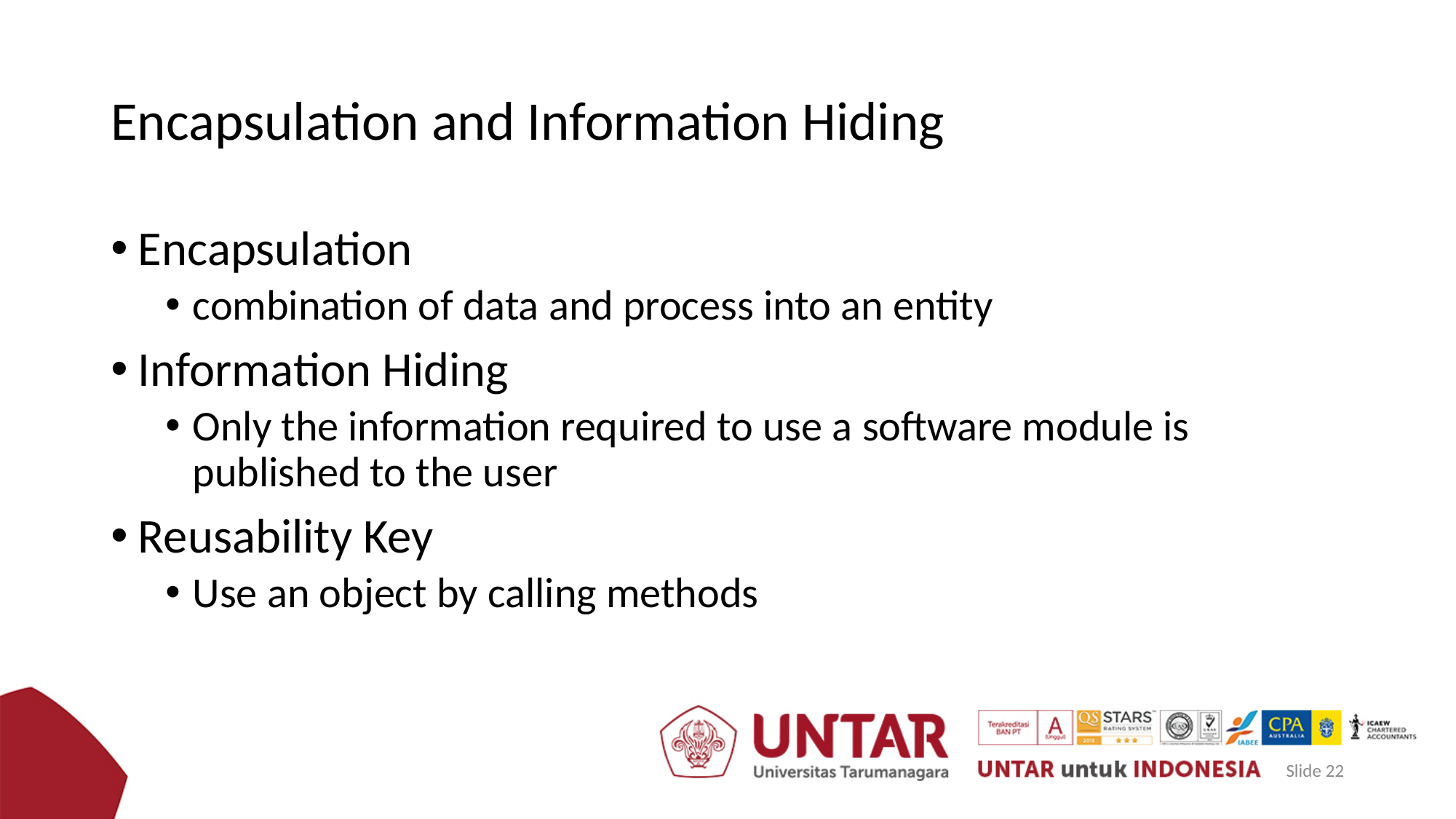

# Encapsulation and Information Hiding
Encapsulation
combination of data and process into an entity
Information Hiding
Only the information required to use a software module is published to the user
Reusability Key
Use an object by calling methods
Slide 22